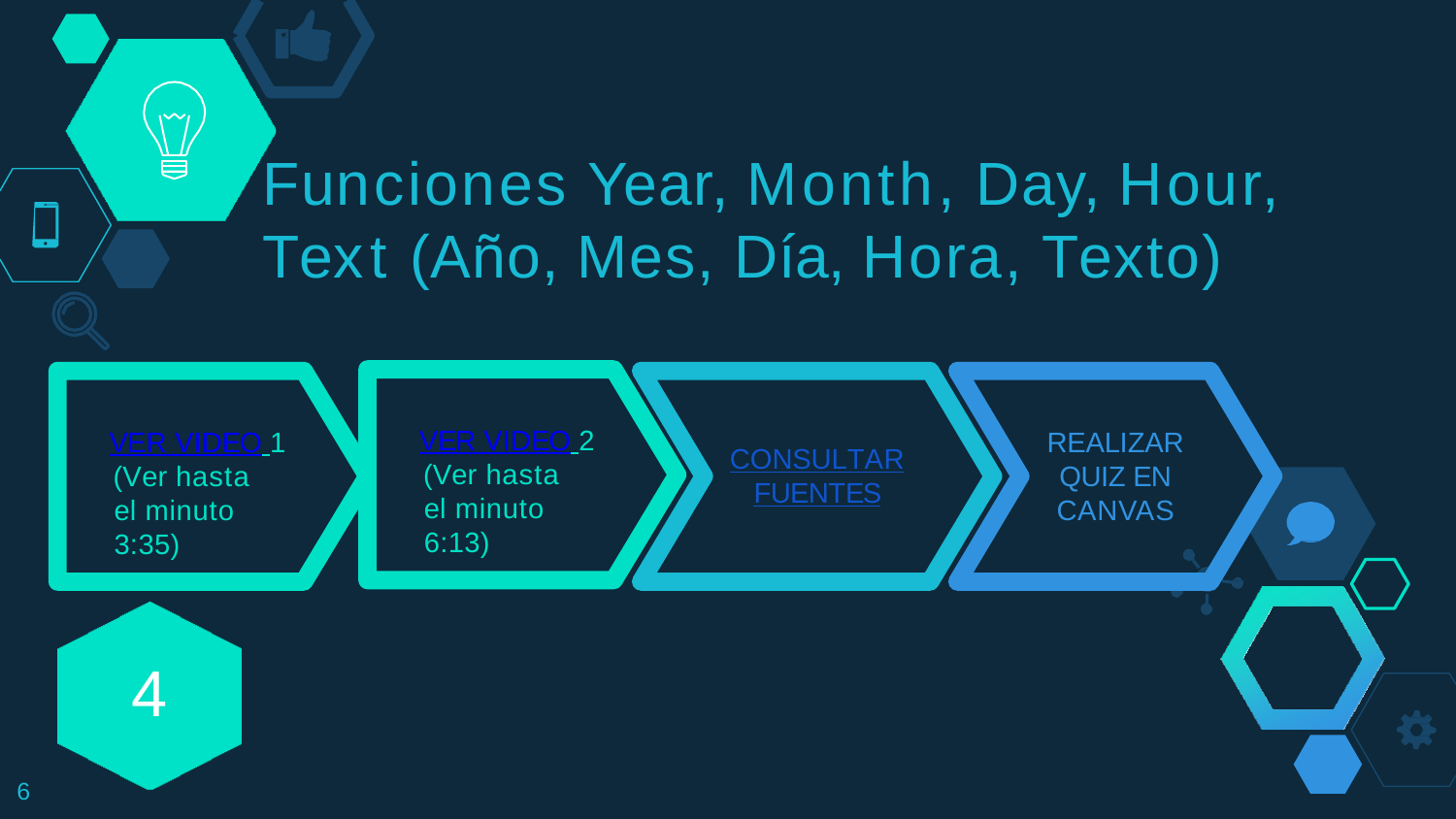

Funciones Year, Month, Day, Hour,
Text (Año, Mes, Día, Hora, Texto)

VER VIDEO 2
(Ver hasta el minuto 6:13)
REALIZAR QUIZ EN CANVAS
VER VIDEO 1
(Ver hasta el minuto 3:35)
CONSULTAR

FUENTES

4
6